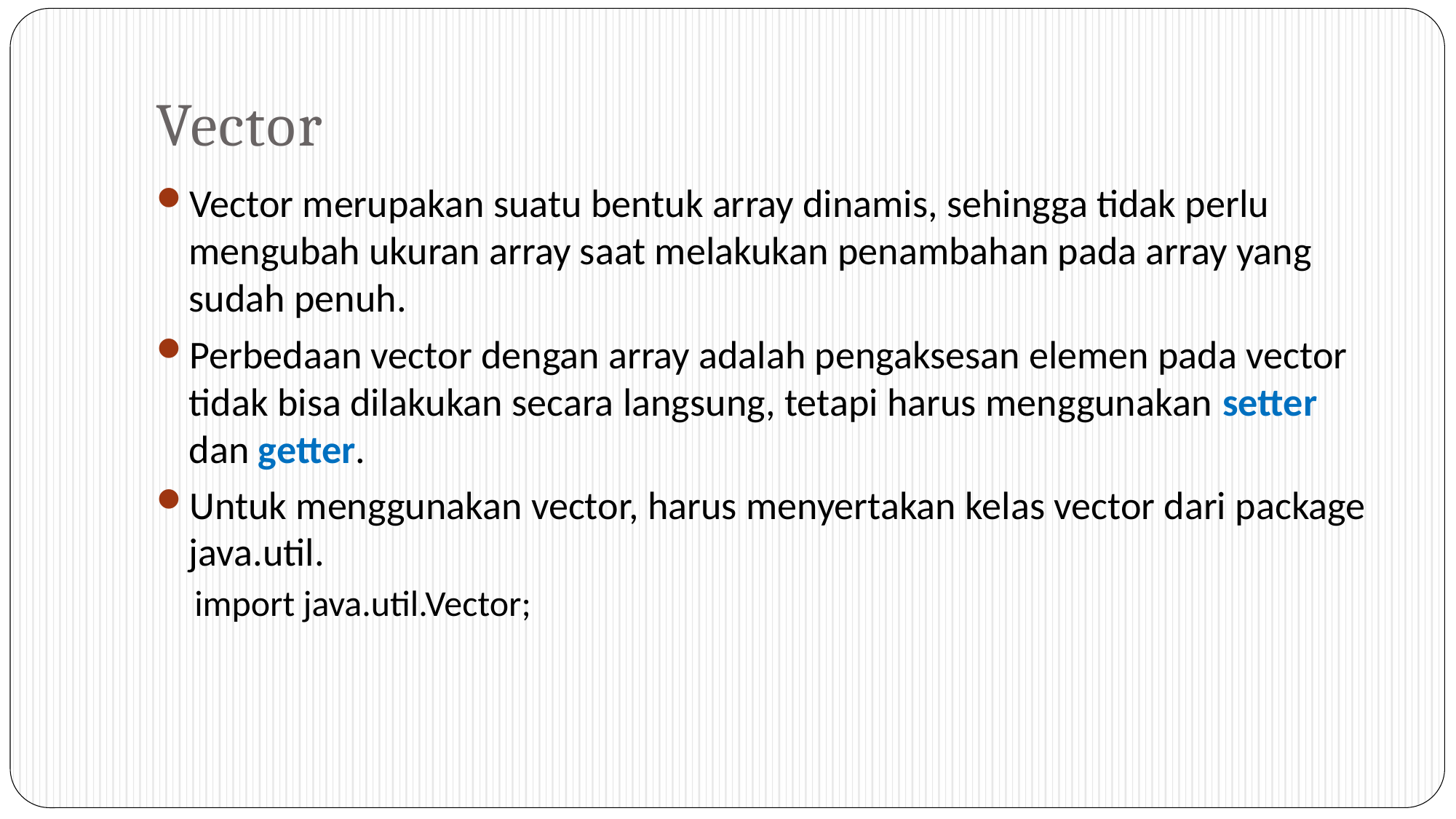

# Vector
Vector merupakan suatu bentuk array dinamis, sehingga tidak perlu mengubah ukuran array saat melakukan penambahan pada array yang sudah penuh.
Perbedaan vector dengan array adalah pengaksesan elemen pada vector tidak bisa dilakukan secara langsung, tetapi harus menggunakan setter dan getter.
Untuk menggunakan vector, harus menyertakan kelas vector dari package java.util.
import java.util.Vector;